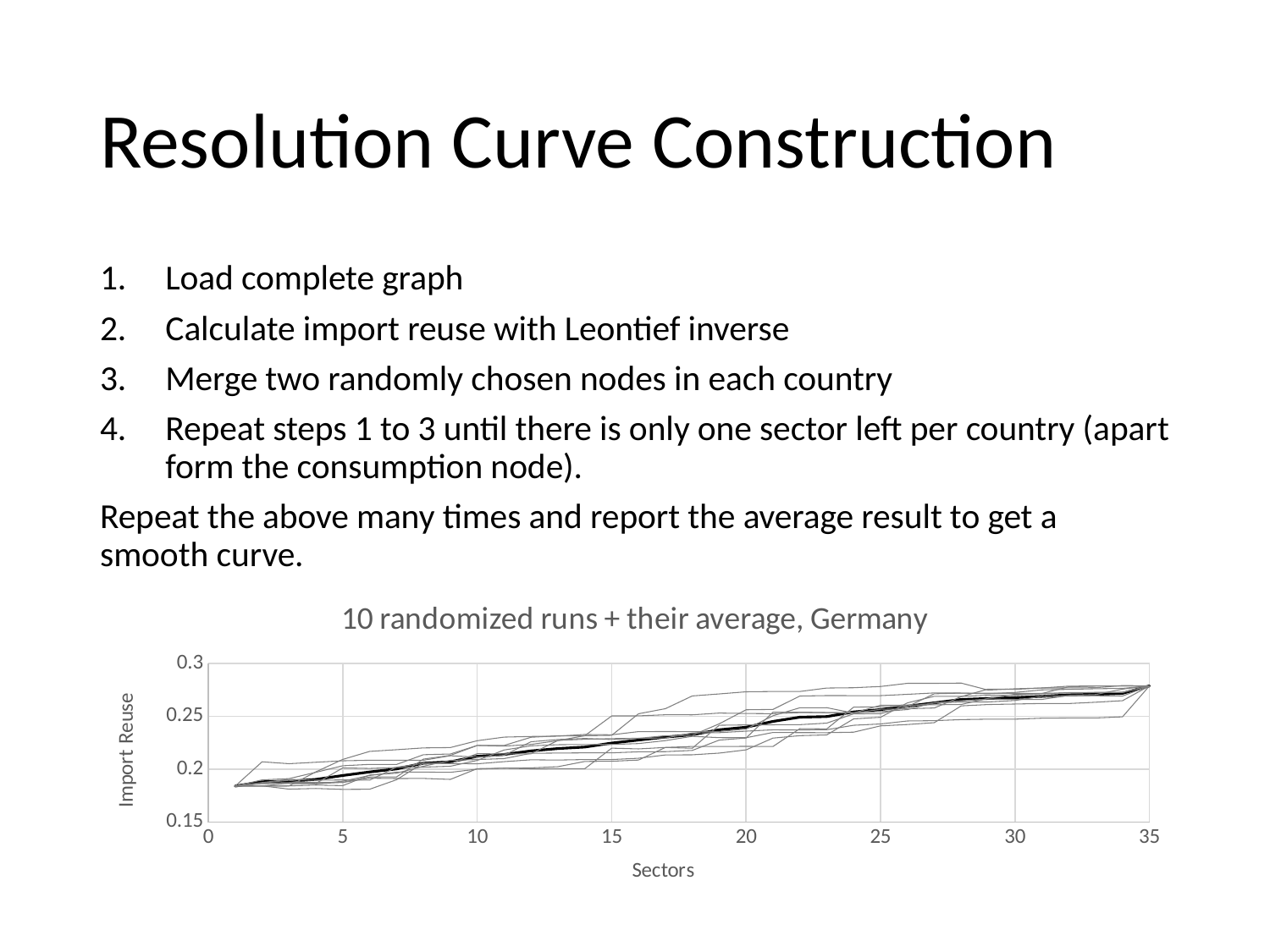

# Resolution Curve Construction
Load complete graph
Calculate import reuse with Leontief inverse
Merge two randomly chosen nodes in each country
Repeat steps 1 to 3 until there is only one sector left per country (apart form the consumption node).
Repeat the above many times and report the average result to get a smooth curve.

### Chart: 10 randomized runs + their average, Germany

| Category |  |  |  |  |  |  |  |  |  |  |  |
|---|---|---|---|---|---|---|---|---|---|---|---|